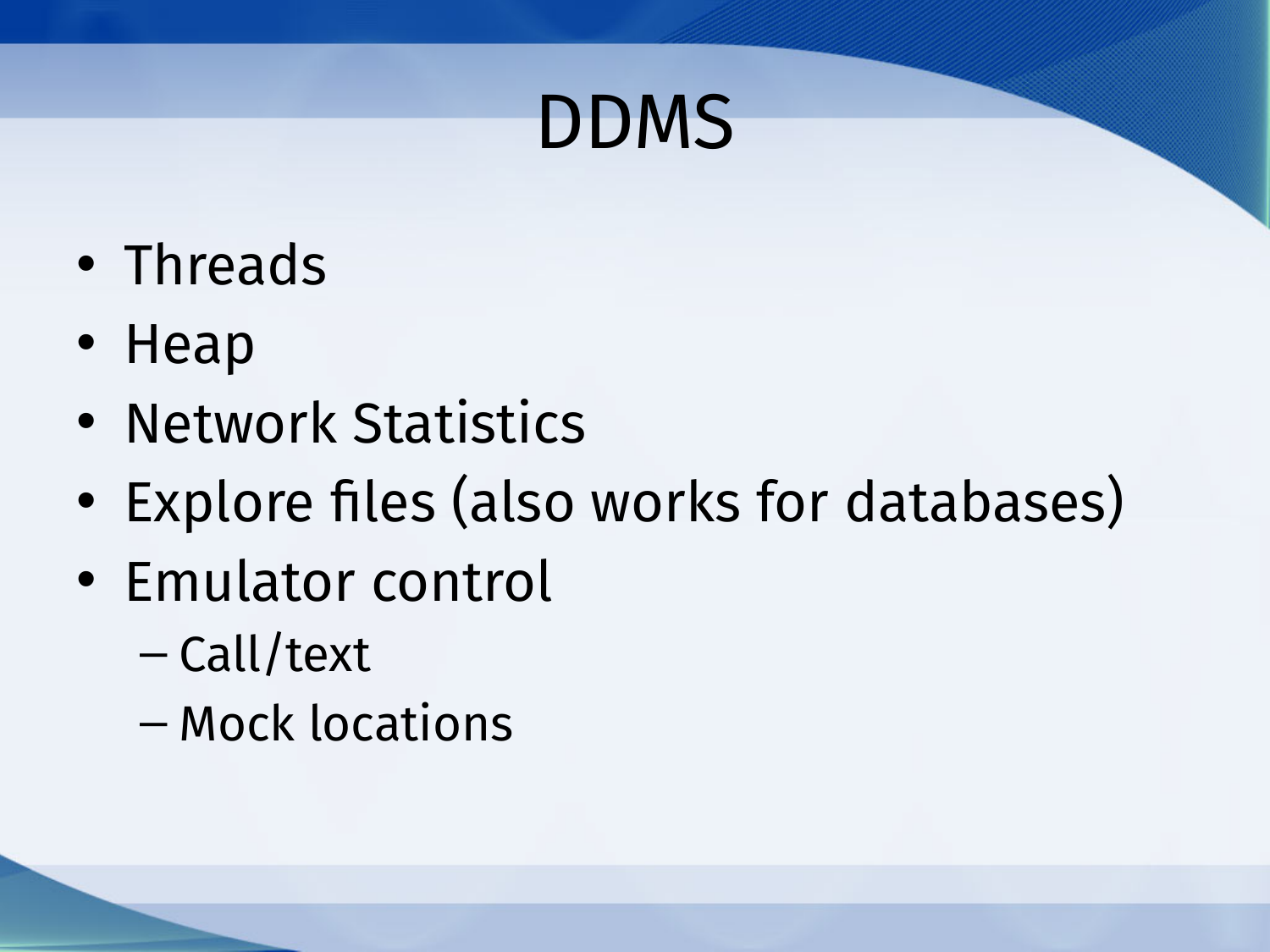

# DDMS
Threads
Heap
Network Statistics
Explore files (also works for databases)
Emulator control
Call/text
Mock locations